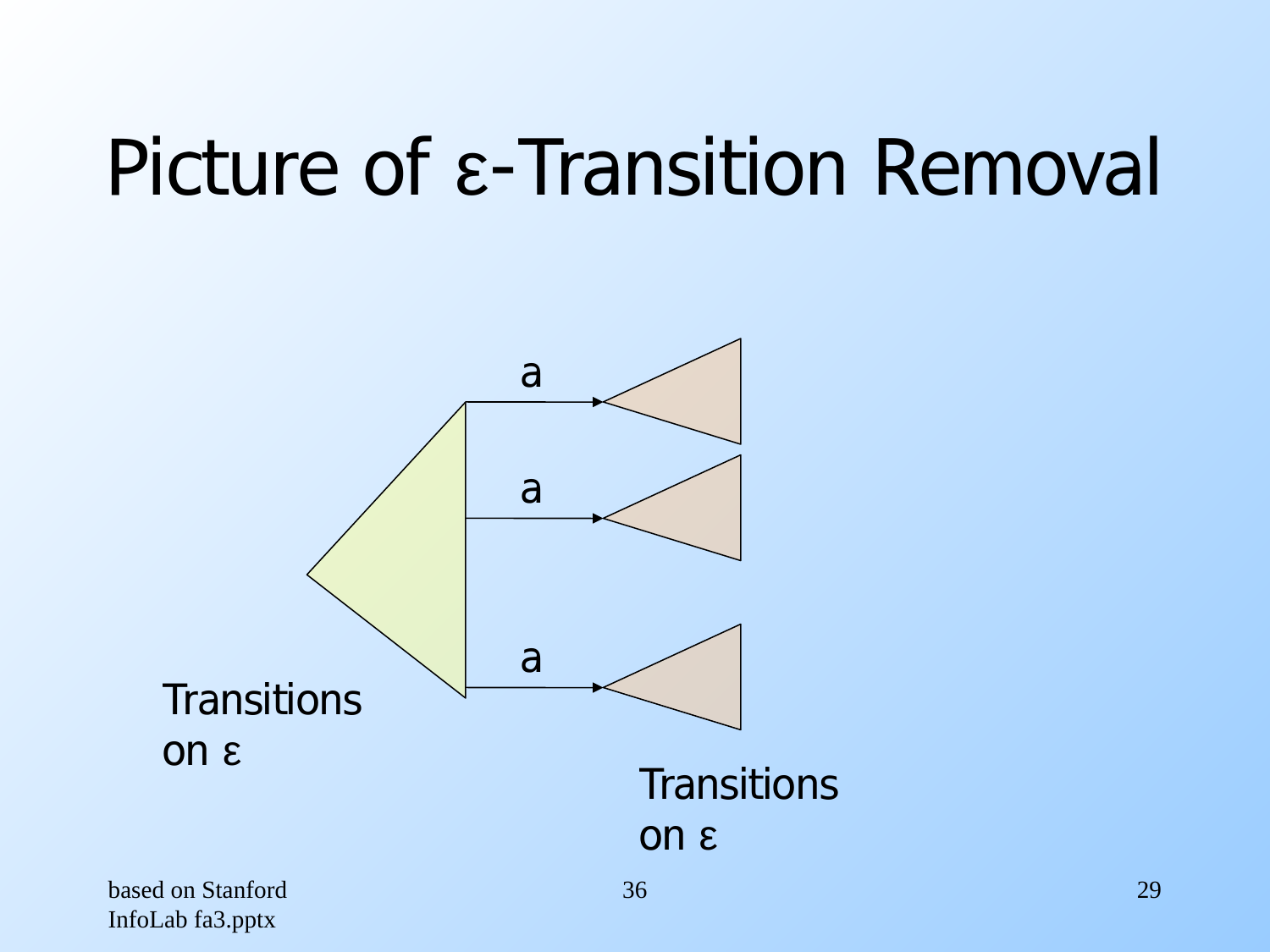

# Picture of ε-Transition Removal
a

a

a

Transitions
on ε

Transitions
on ε
based on Stanford InfoLab fa3.pptx
36
29